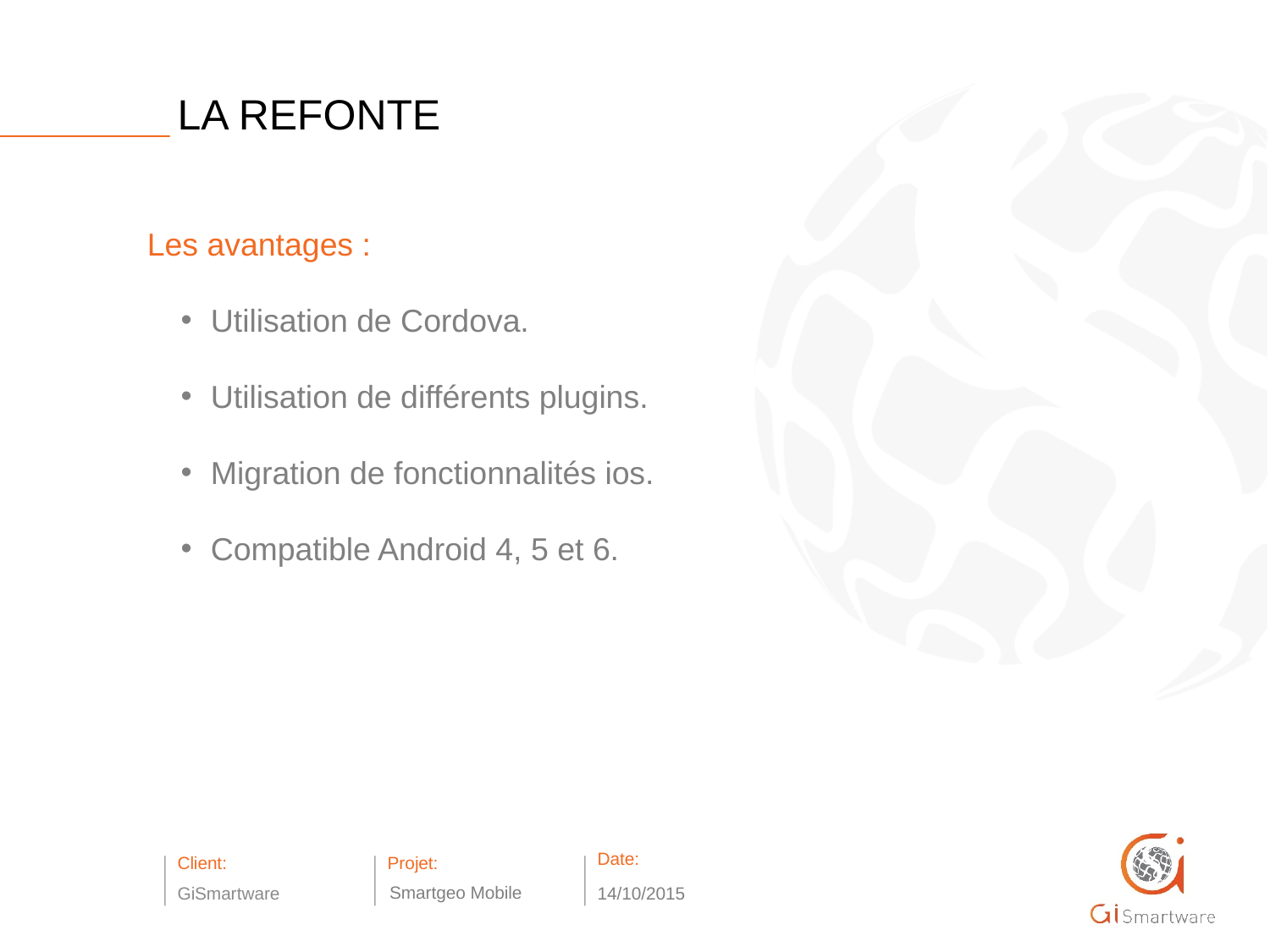

LA REFONTE

Les avantages :

Utilisation de Cordova.

Utilisation de différents plugins.

Migration de fonctionnalités ios.

Compatible Android 4, 5 et 6.
Smartgeo Mobile
14/10/2015